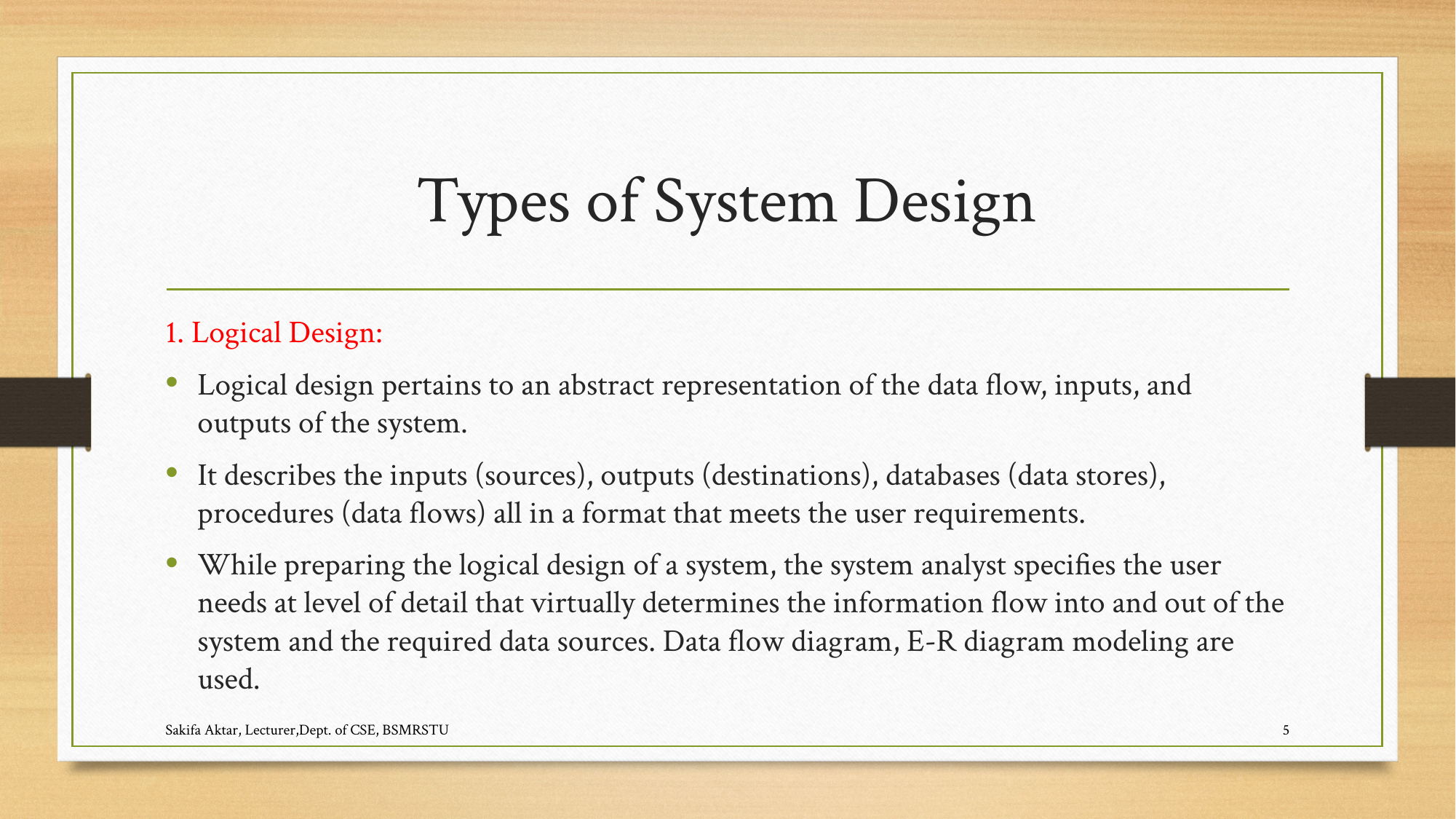

# Types of System Design
1. Logical Design:
Logical design pertains to an abstract representation of the data flow, inputs, and outputs of the system.
It describes the inputs (sources), outputs (destinations), databases (data stores), procedures (data flows) all in a format that meets the user requirements.
While preparing the logical design of a system, the system analyst specifies the user needs at level of detail that virtually determines the information flow into and out of the system and the required data sources. Data flow diagram, E-R diagram modeling are used.

Sakifa Aktar, Lecturer,Dept. of CSE, BSMRSTU
5